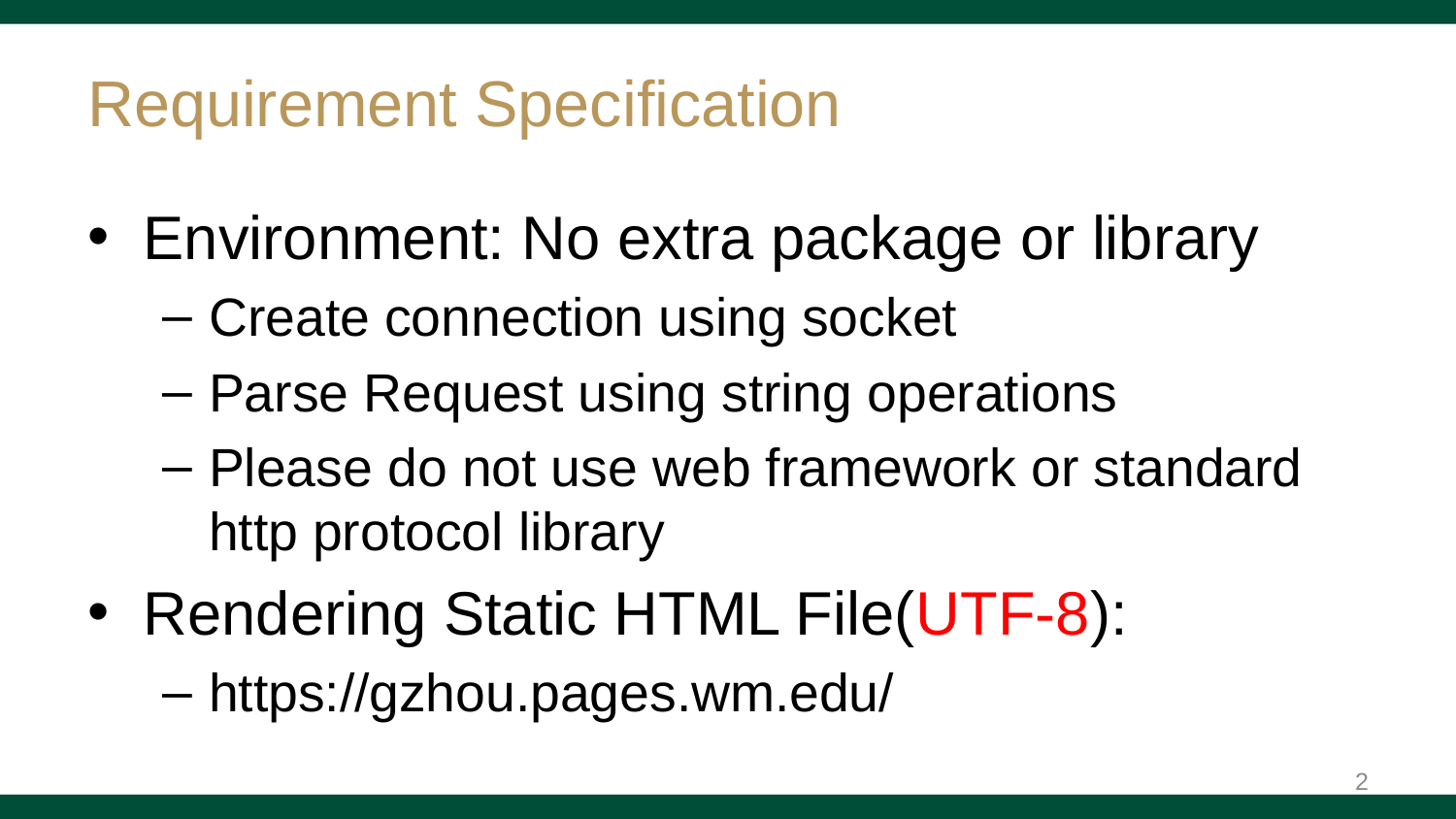

# Requirement Specification
Environment: No extra package or library
Create connection using socket
Parse Request using string operations
Please do not use web framework or standard http protocol library
Rendering Static HTML File(UTF-8):
https://gzhou.pages.wm.edu/

2